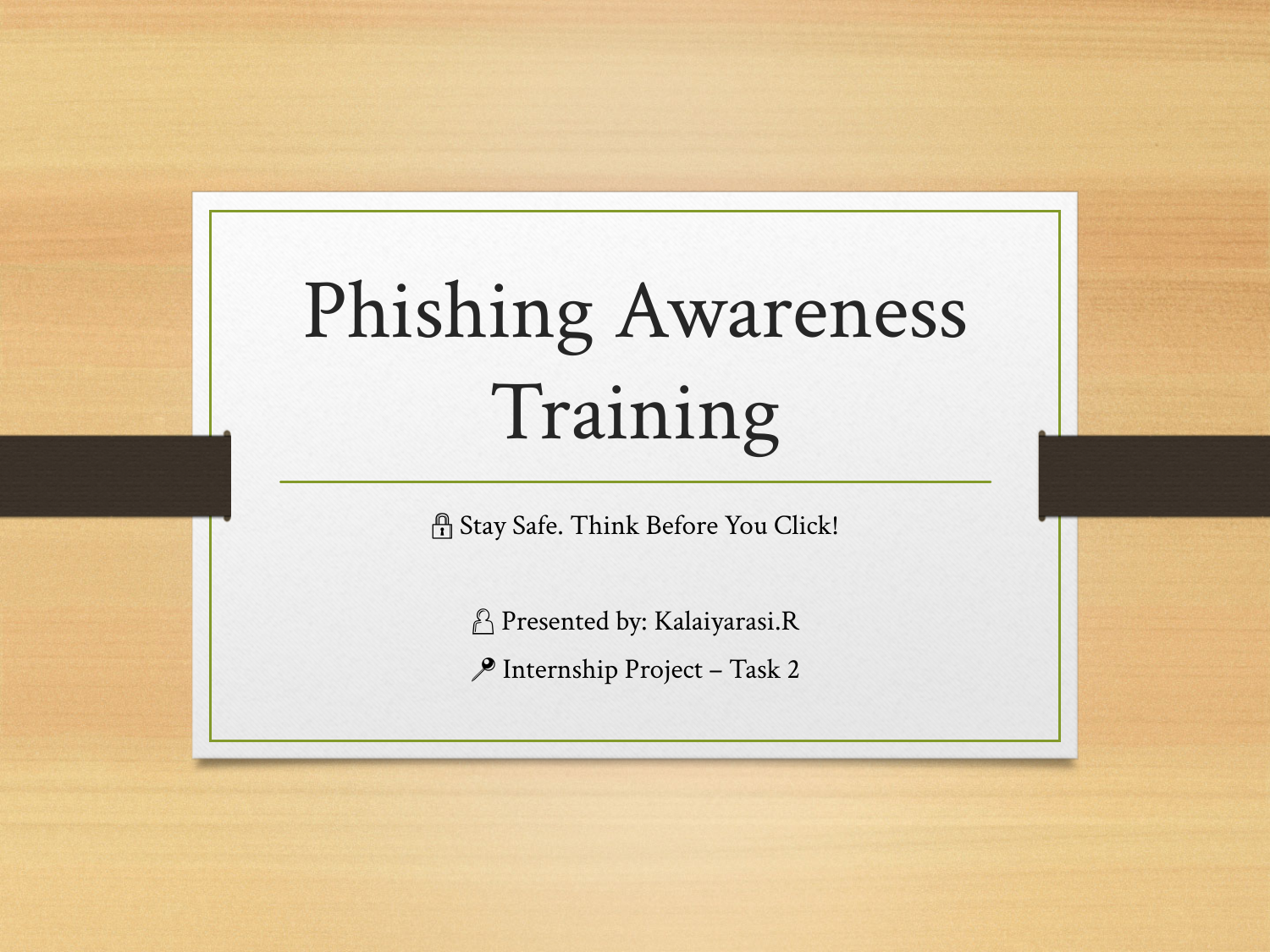

# Phishing Awareness Training
🔒 Stay Safe. Think Before You Click!

👤 Presented by: Kalaiyarasi.R
📍 Internship Project – Task 2